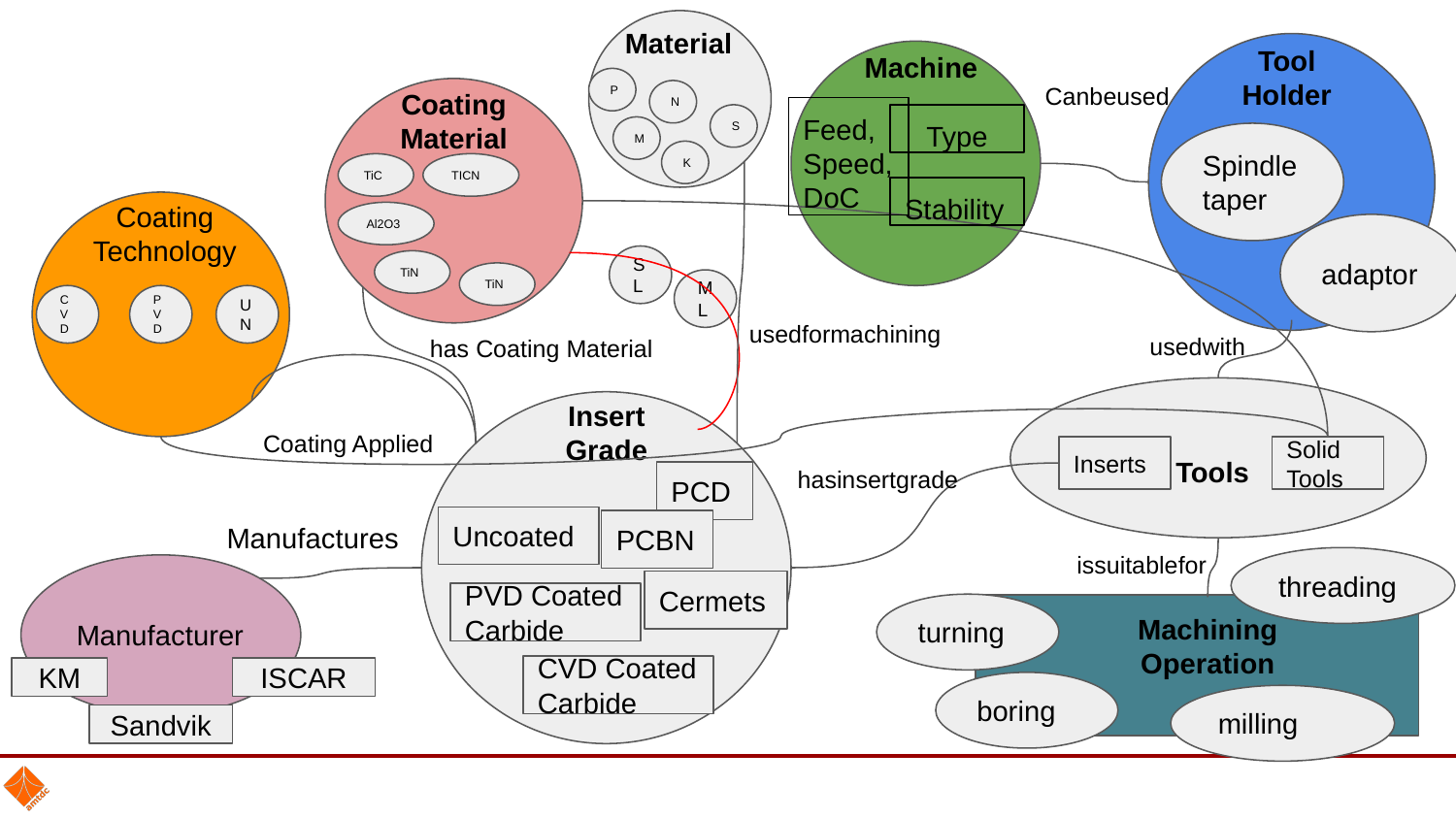

# Visual representation

Material
Tool Holder

Machine

Canbeused
P
Coating Material

N
Feed, Speed, DoC
Type
S
M
Spindle taper
K
TiC
TICN
Stability
Coating Technology

Al2O3
adaptor
SL
TiN
TiN
ML
CVD
PVD
UN
usedformachining
usedwith
has Coating Material

Insert Grade

Coating Applied
Inserts
Solid Tools
Tools
hasinsertgrade
PCD
Manufactures
Uncoated
PCBN
issuitablefor
threading
Manufacturer
Cermets
PVD Coated Carbide
turning

Machining Operation
CVD Coated Carbide
KM
ISCAR
boring
milling
Sandvik